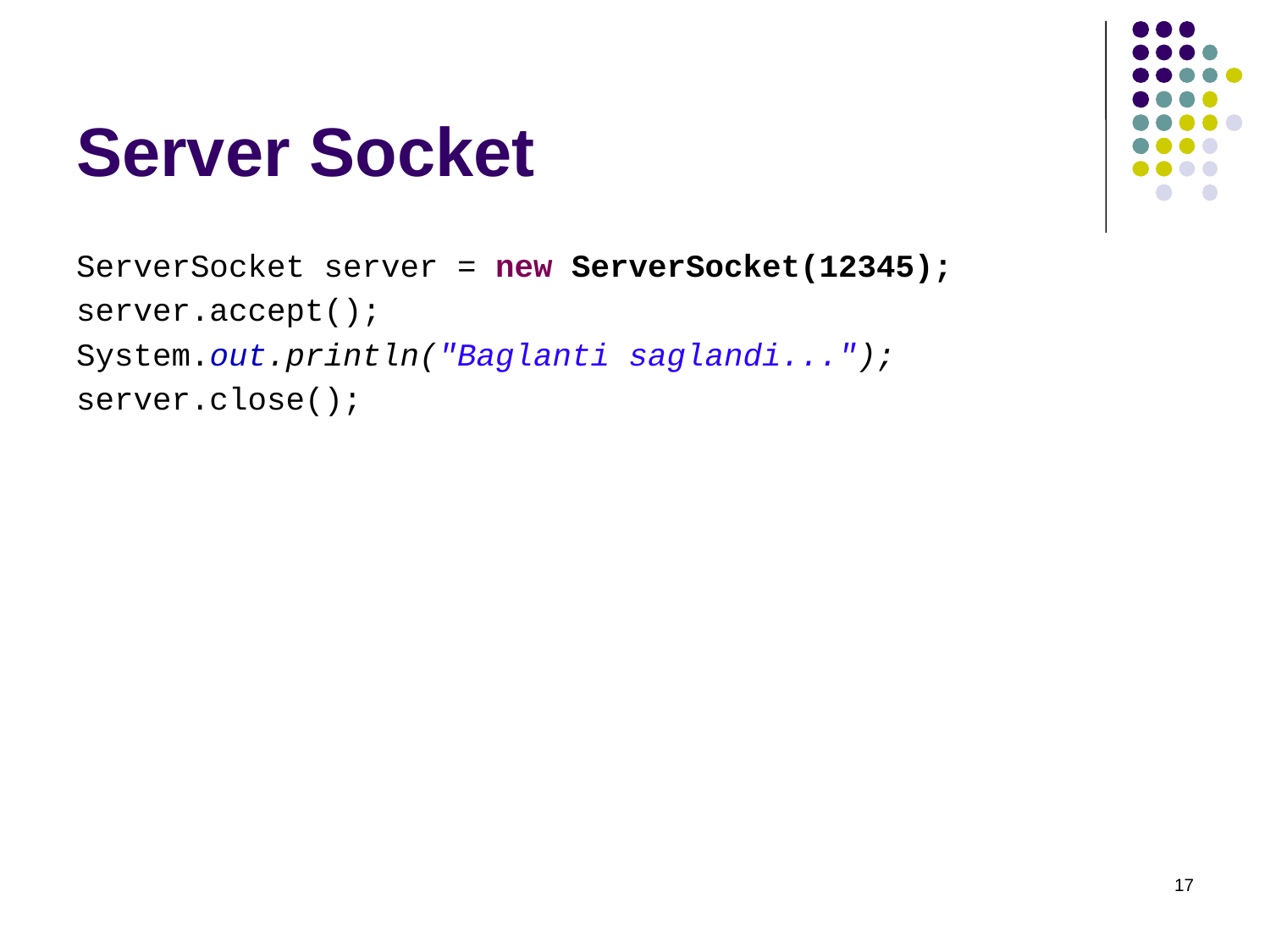

# Server Socket
ServerSocket server = new ServerSocket(12345);
server.accept();
System.out.println("Baglanti saglandi...");
server.close();
17